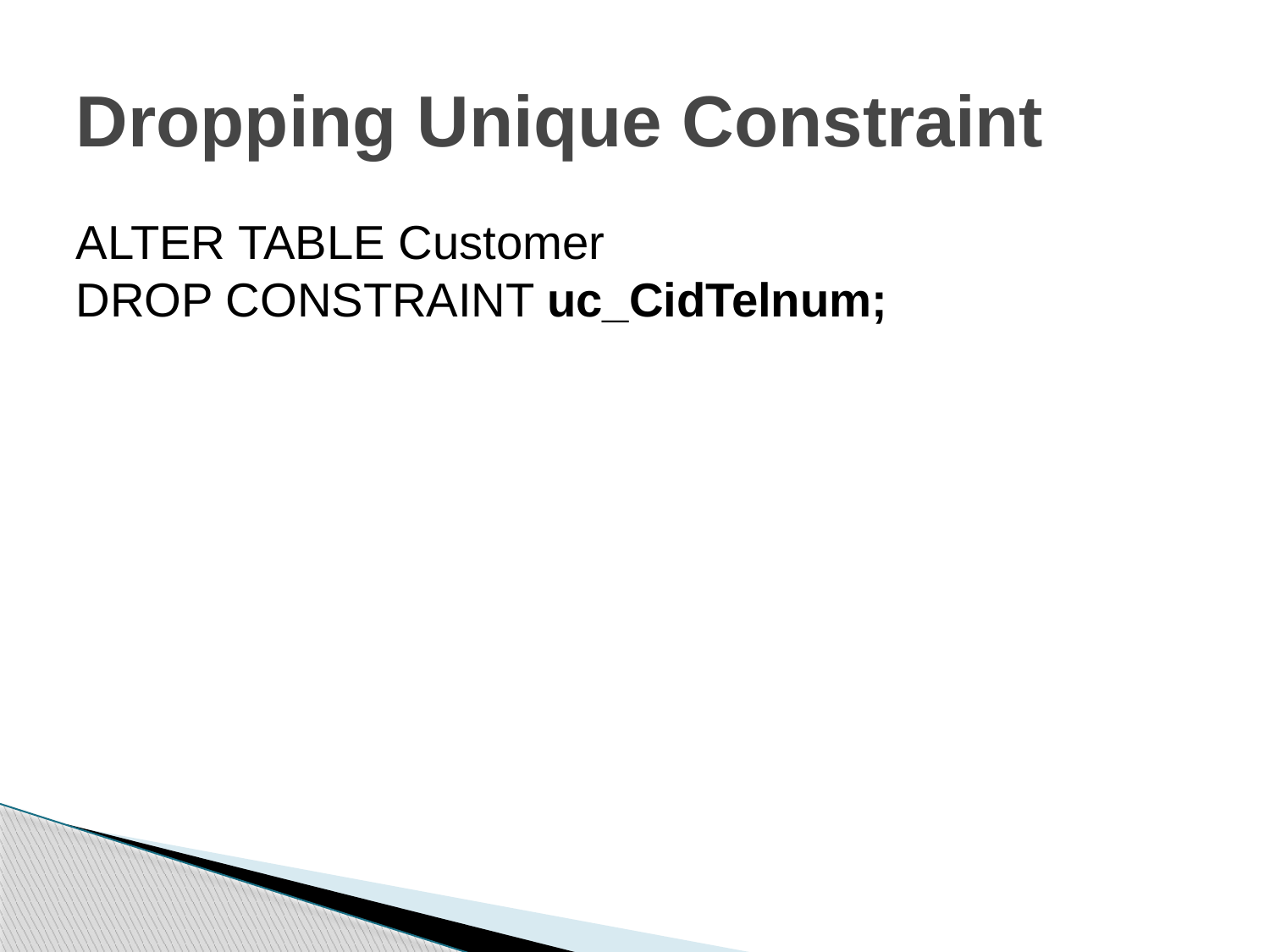

# Dropping Unique Constraint
ALTER TABLE Customer
DROP CONSTRAINT uc_CidTelnum;